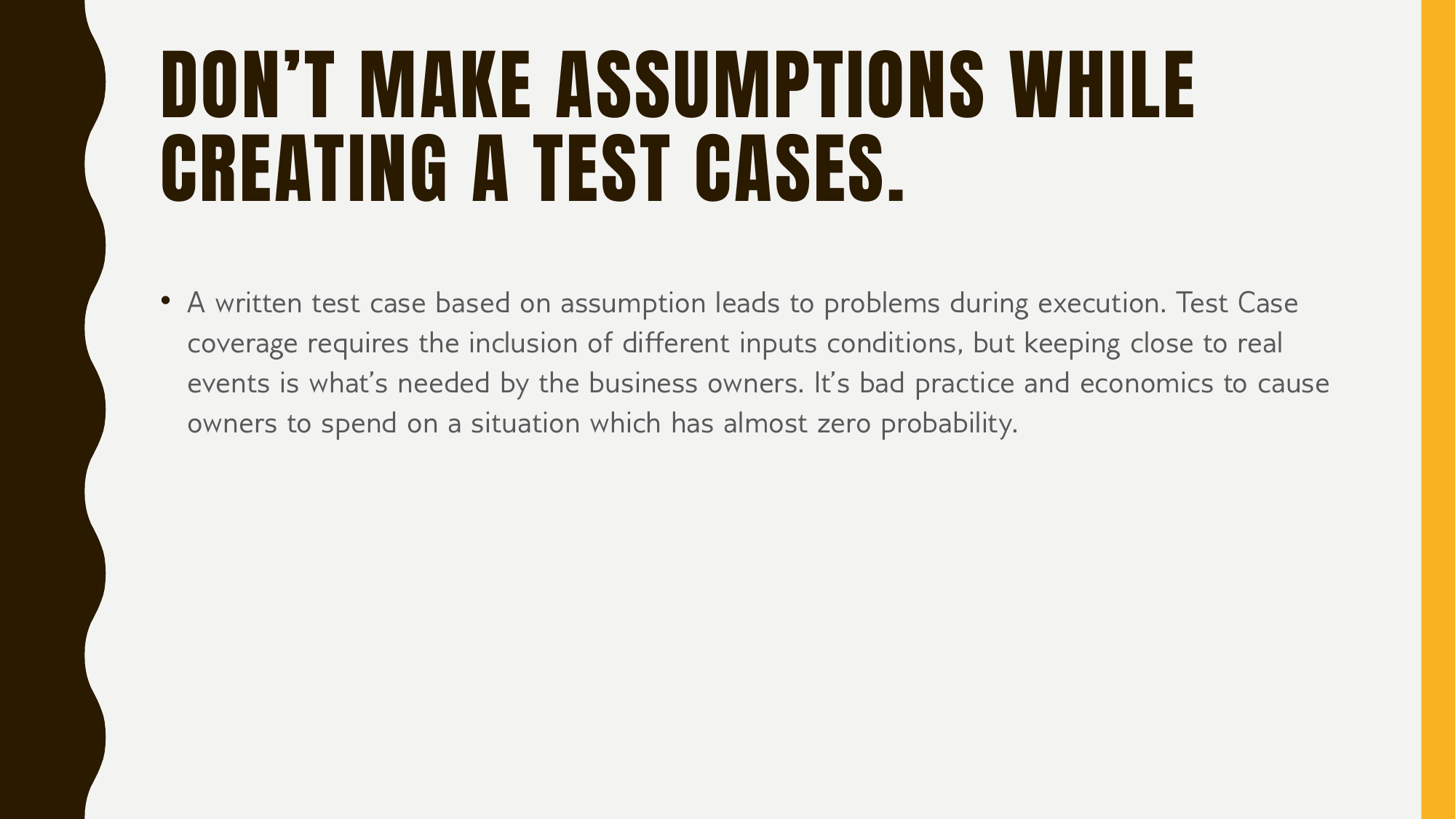

# Don’t make Assumptions while creating a Test Cases.
A written test case based on assumption leads to problems during execution. Test Case coverage requires the inclusion of different inputs conditions, but keeping close to real events is what’s needed by the business owners. It’s bad practice and economics to cause owners to spend on a situation which has almost zero probability.